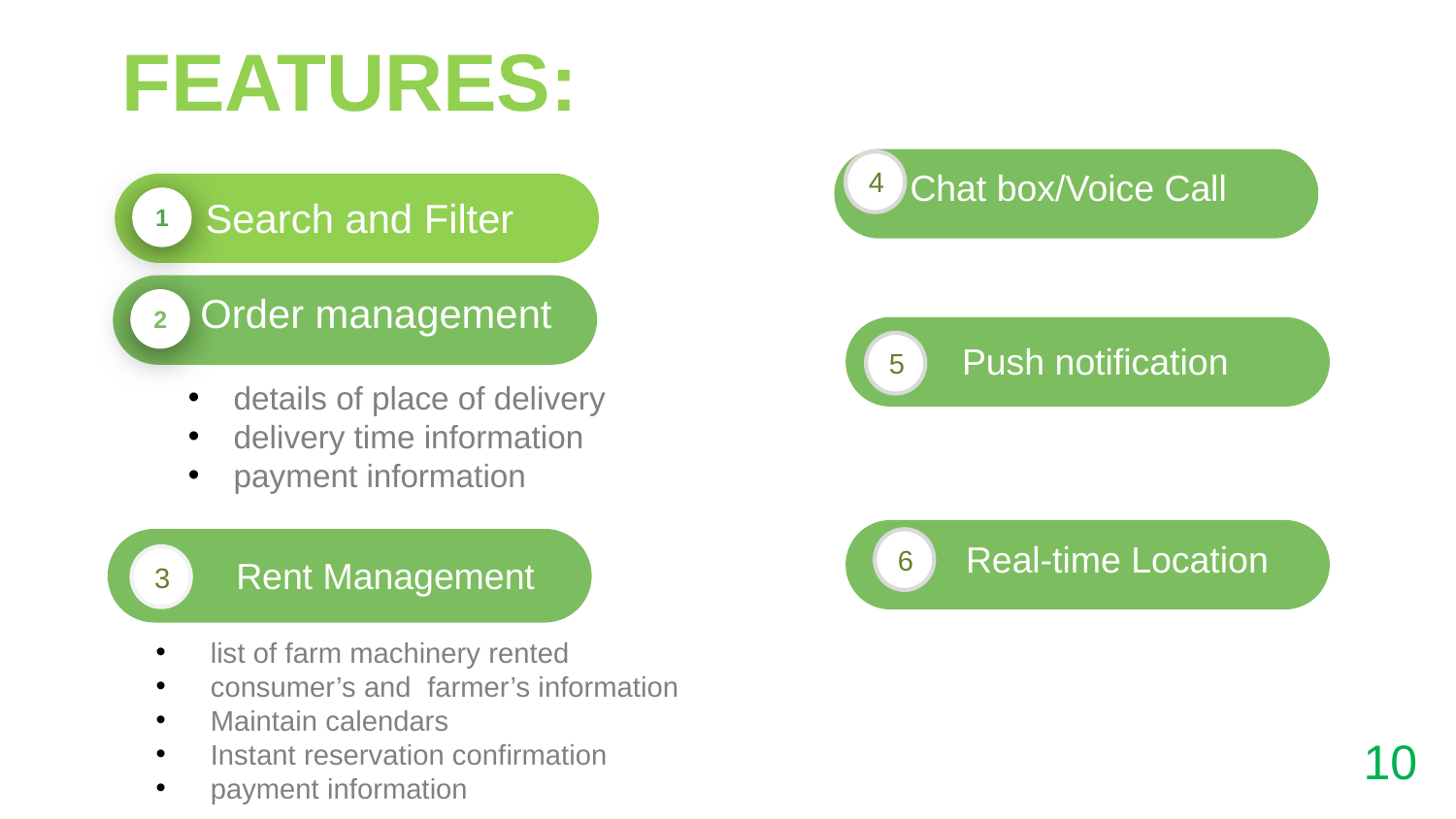

FEATURES:

Search and Filter

1
4
Chat box/Voice Call
Order management

details of place of delivery
delivery time information
payment information

2

Push notification
5

Real-time Location
6
3
Rent Management
list of farm machinery rented
consumer’s and  farmer’s information
Maintain calendars
Instant reservation confirmation
payment information

Rent Management
10